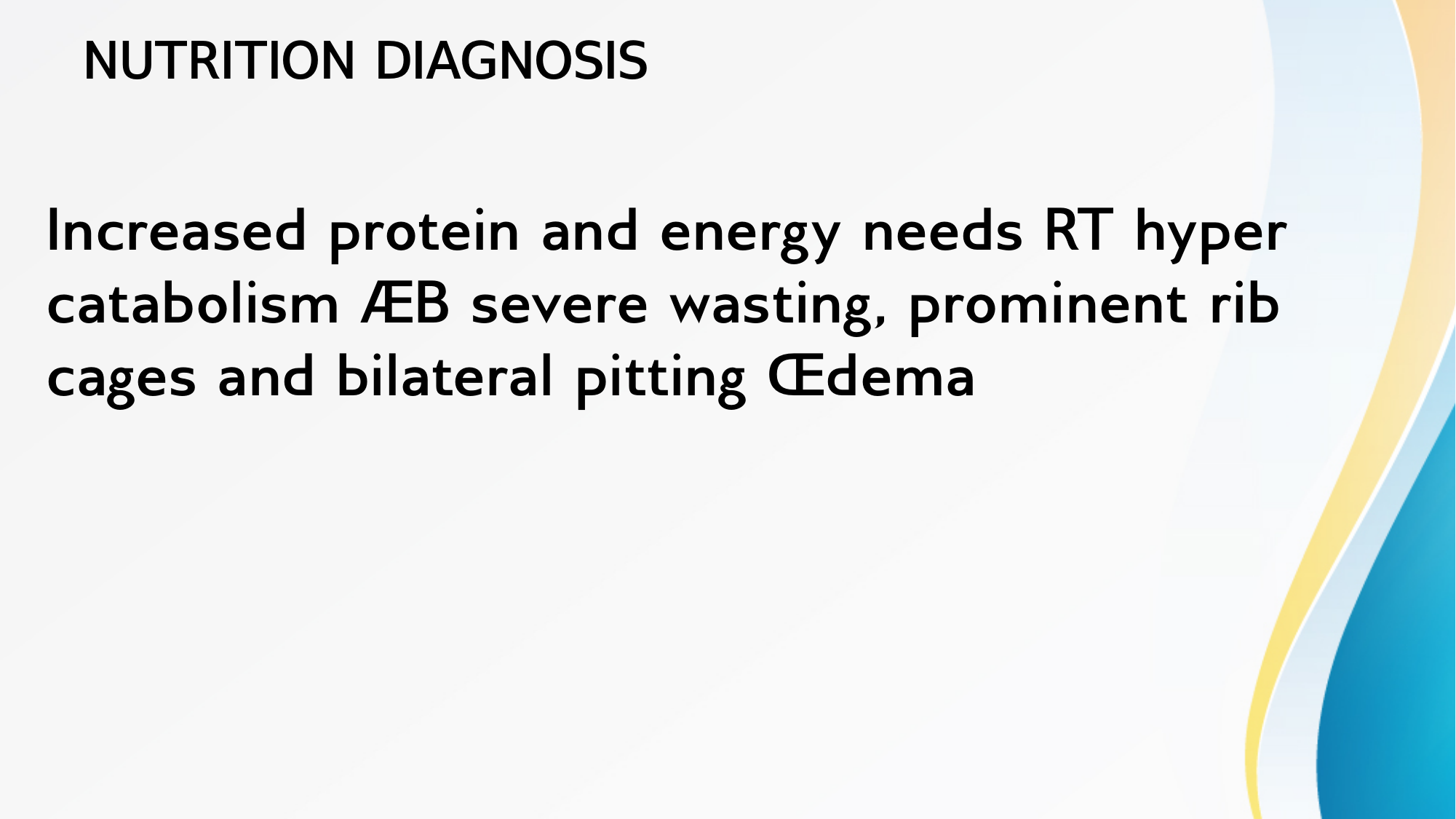

# NUTRITION DIAGNOSIS
Increased protein and energy needs RT hyper catabolism AEB severe wasting, prominent rib cages and bilateral pitting Oedema